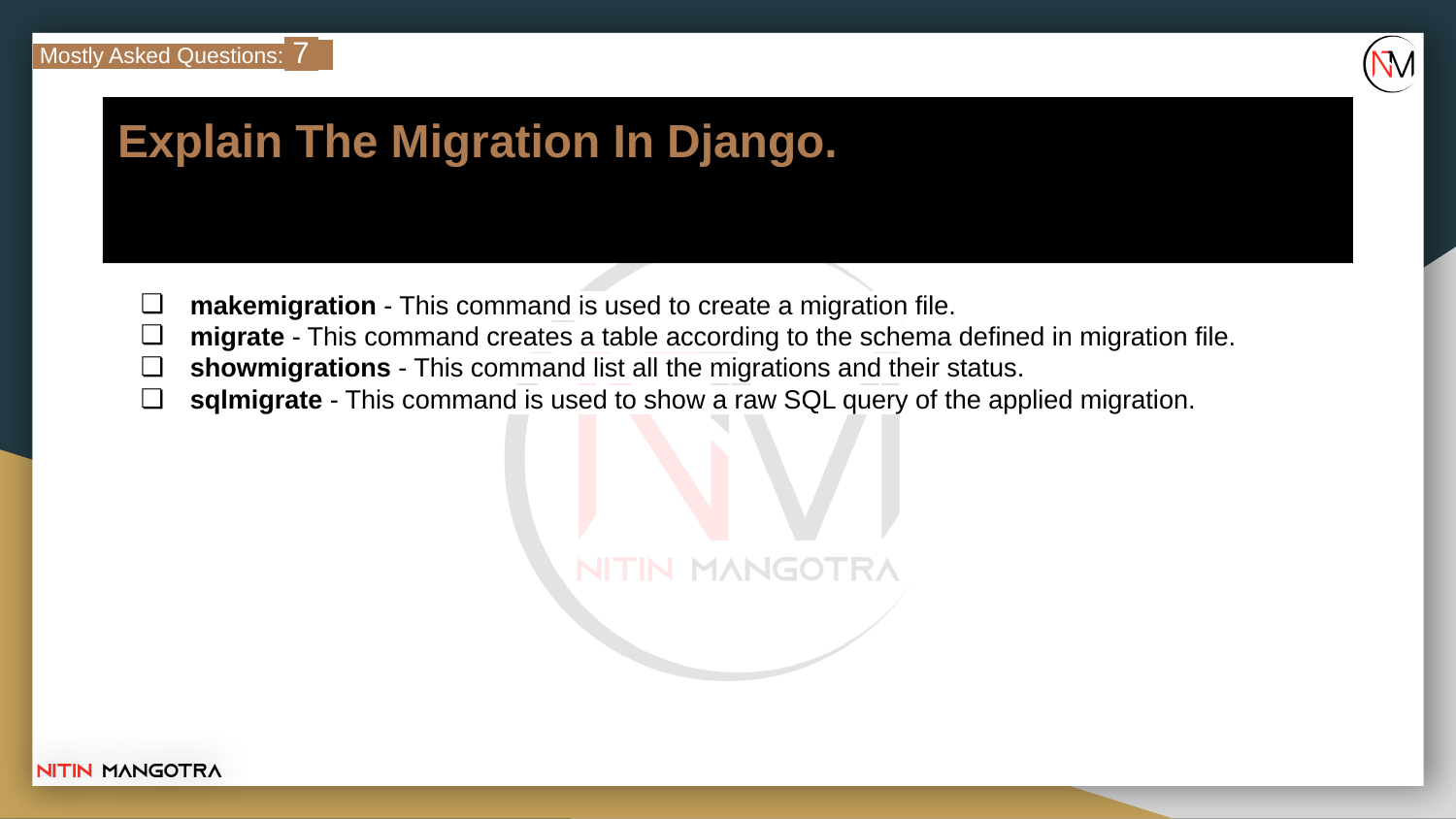

Mostly Asked Questions: 7
# Explain The Migration In Django.
There are several commands you use to interact with Migrations In Django:

makemigration - This command is used to create a migration file.
migrate - This command creates a table according to the schema defined in migration file.
showmigrations - This command list all the migrations and their status.
sqlmigrate - This command is used to show a raw SQL query of the applied migration.